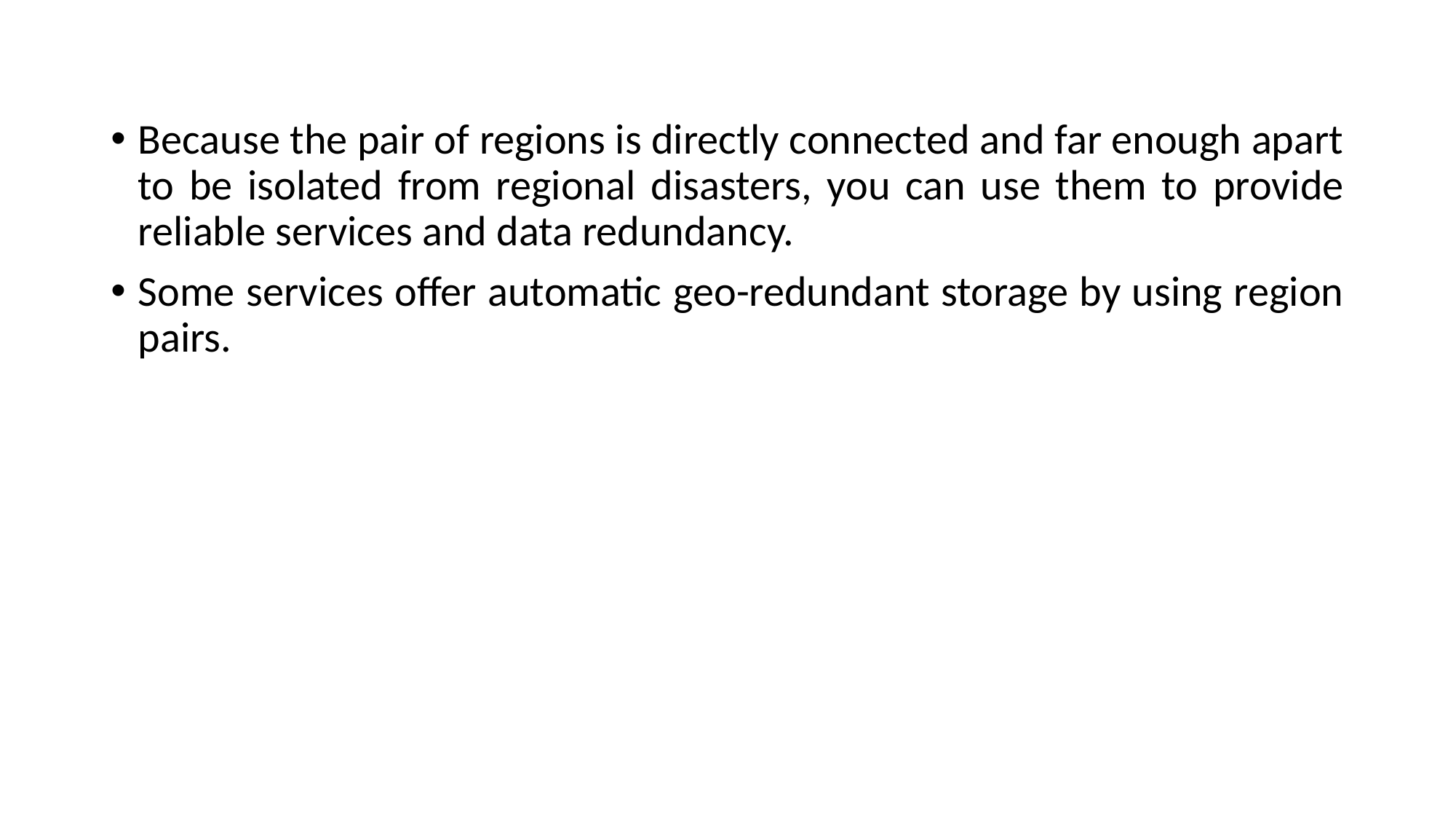

Because the pair of regions is directly connected and far enough apart to be isolated from regional disasters, you can use them to provide reliable services and data redundancy.
Some services offer automatic geo-redundant storage by using region pairs.